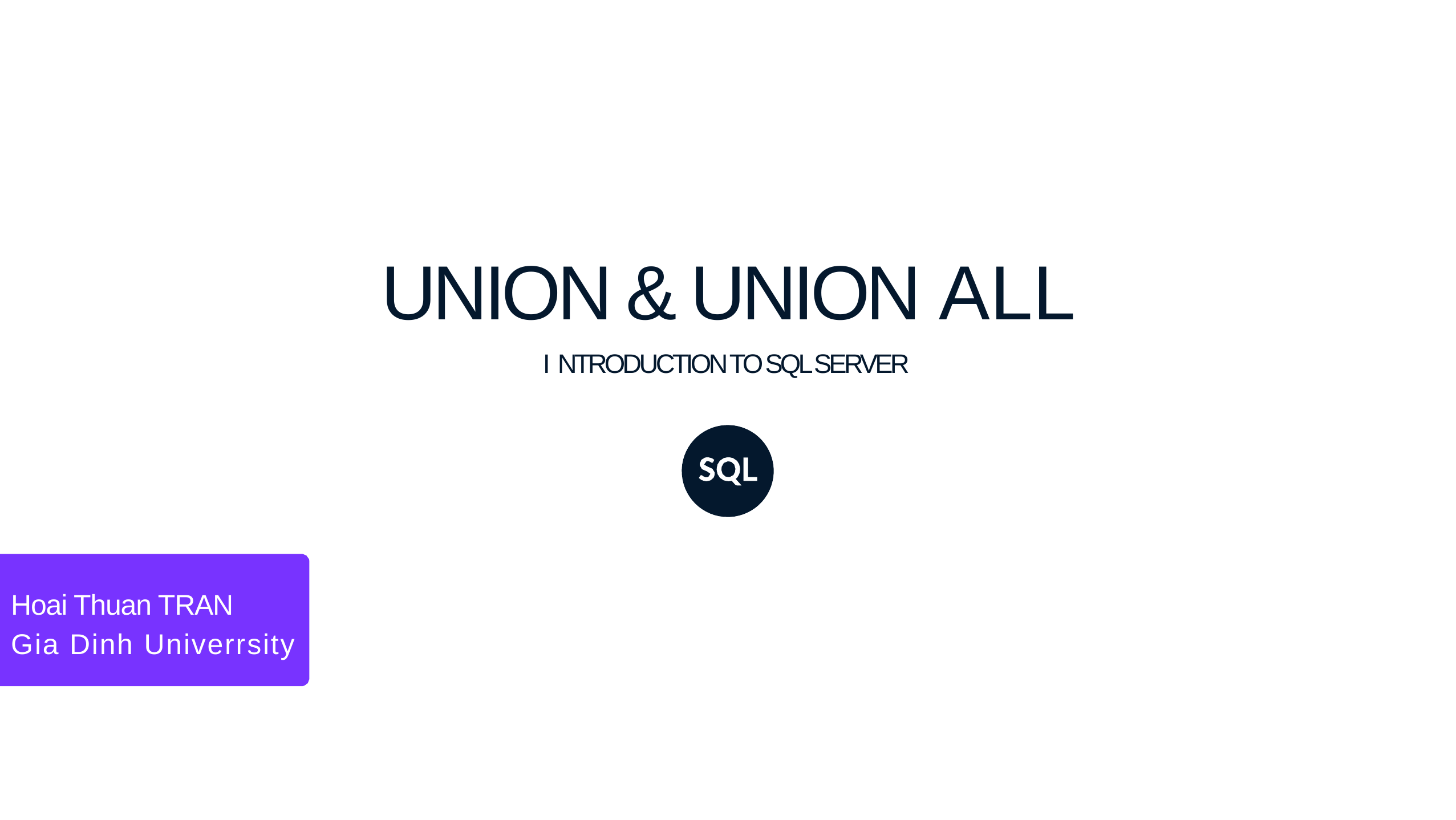

# UNION & UNION ALL
I NTRODUCTION TO SQL SERVER

Hoai Thuan TRAN
Gia Dinh Univerrsity